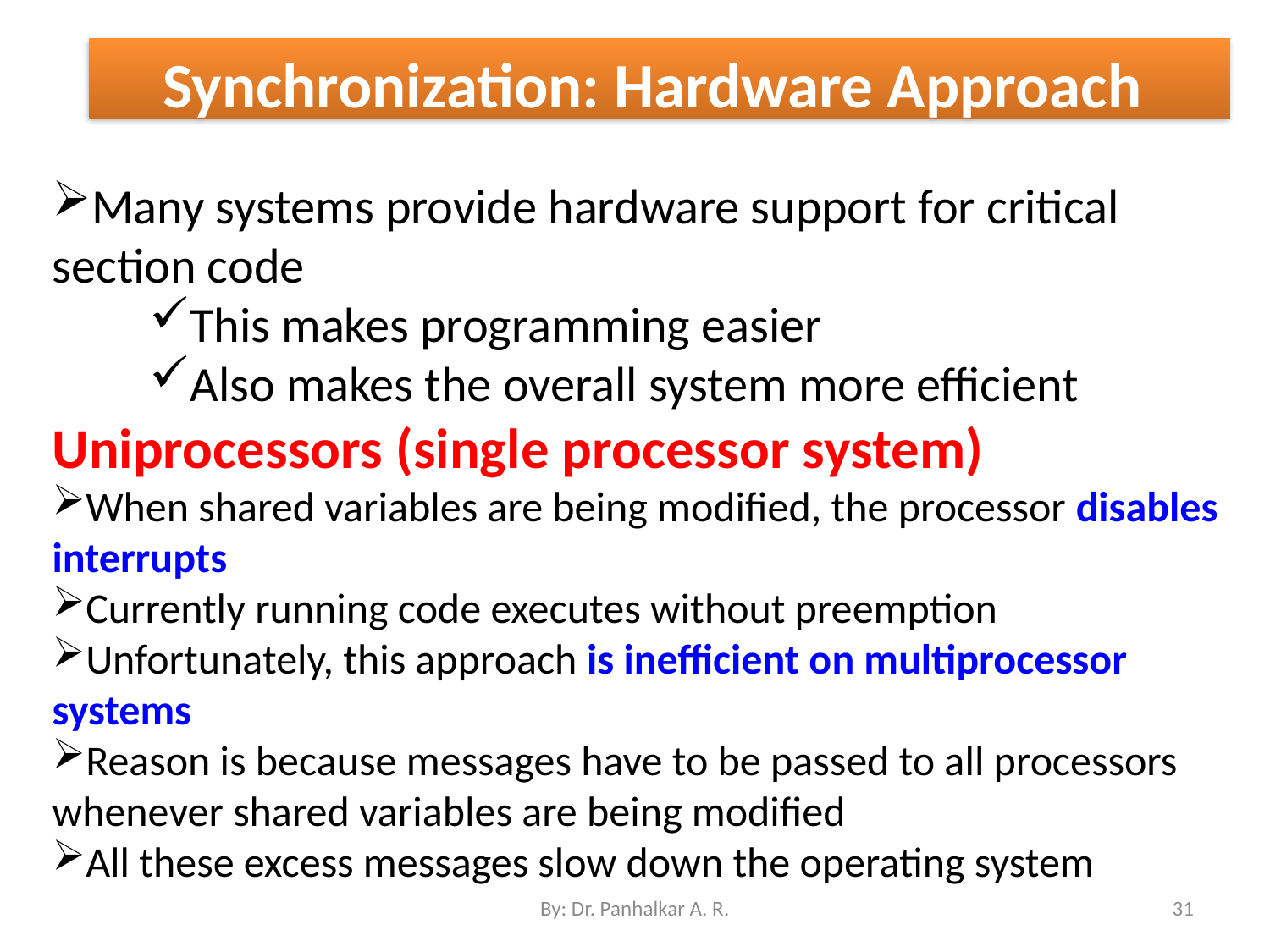

Synchronization: Hardware Approach
Many systems provide hardware support for critical section code
This makes programming easier
Also makes the overall system more efficient
Uniprocessors (single processor system)
When shared variables are being modified, the processor disables interrupts
Currently running code executes without preemption
Unfortunately, this approach is inefficient on multiprocessor systems
Reason is because messages have to be passed to all processors whenever shared variables are being modified
All these excess messages slow down the operating system
By: Dr. Panhalkar A. R.
31